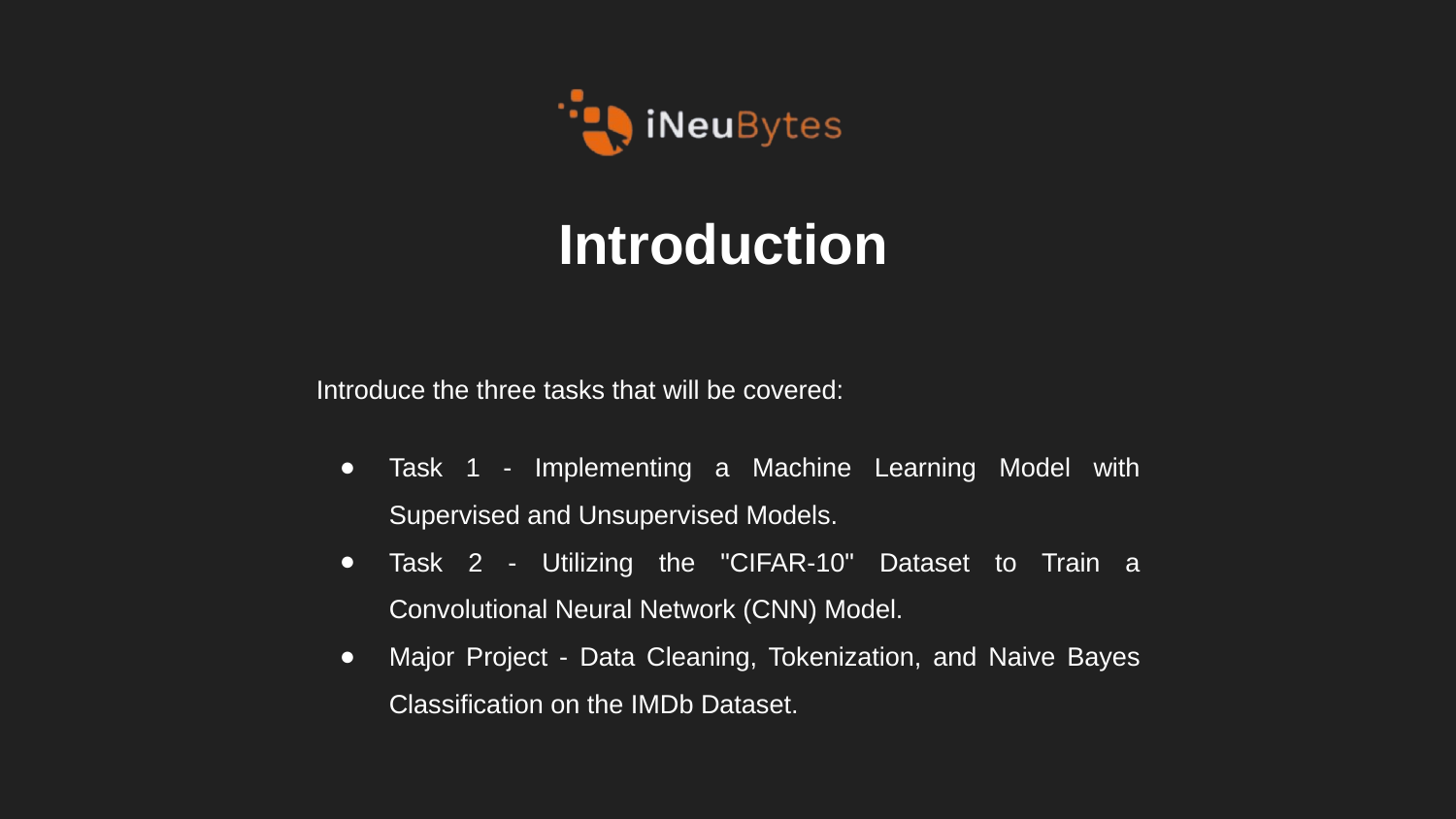

# Introduction
Introduce the three tasks that will be covered:
Task 1 - Implementing a Machine Learning Model with Supervised and Unsupervised Models.
Task 2 - Utilizing the "CIFAR-10" Dataset to Train a Convolutional Neural Network (CNN) Model.
Major Project - Data Cleaning, Tokenization, and Naive Bayes Classification on the IMDb Dataset.